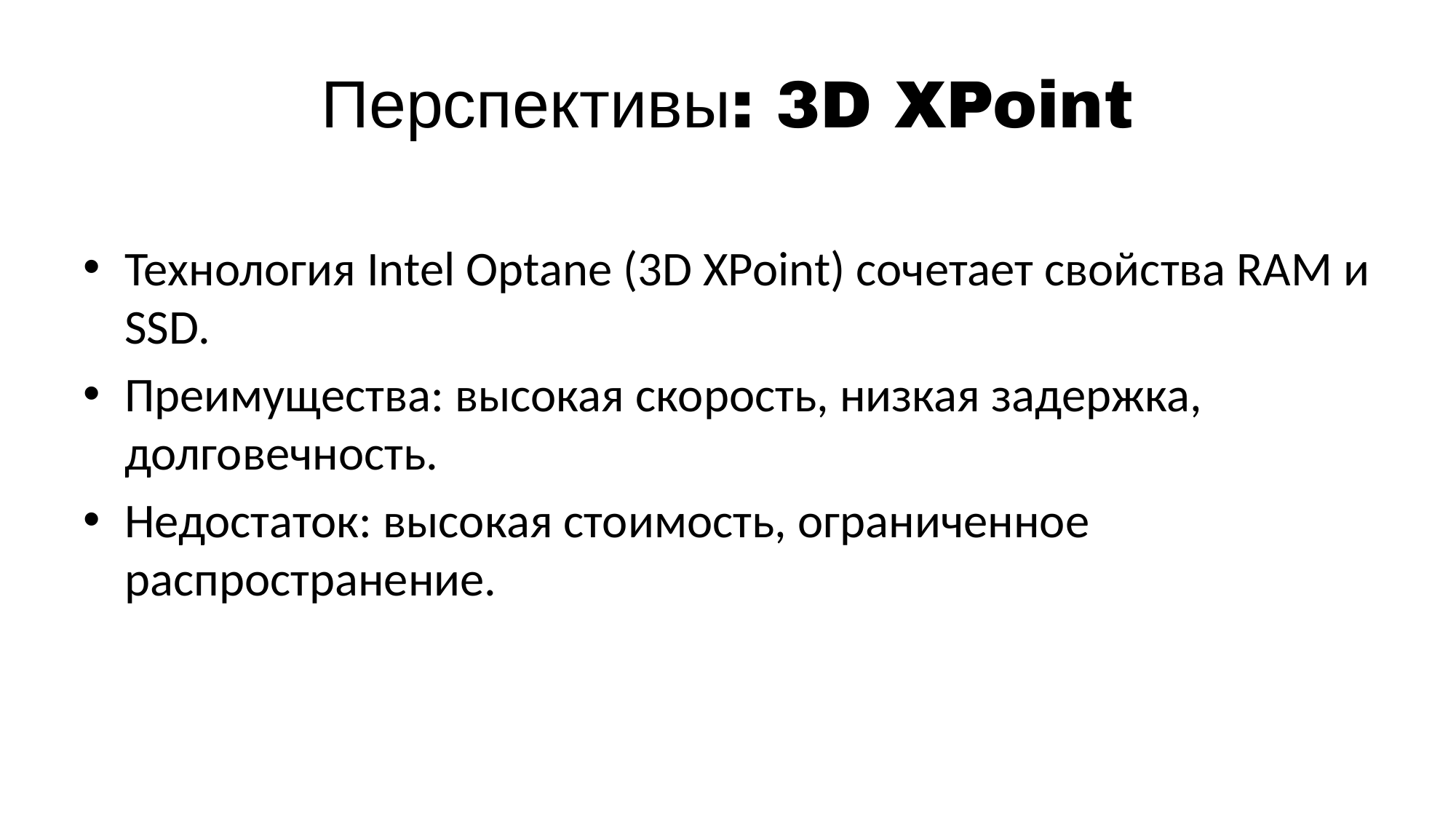

# Перспективы: 3D XPoint
Технология Intel Optane (3D XPoint) сочетает свойства RAM и SSD.
Преимущества: высокая скорость, низкая задержка, долговечность.
Недостаток: высокая стоимость, ограниченное распространение.